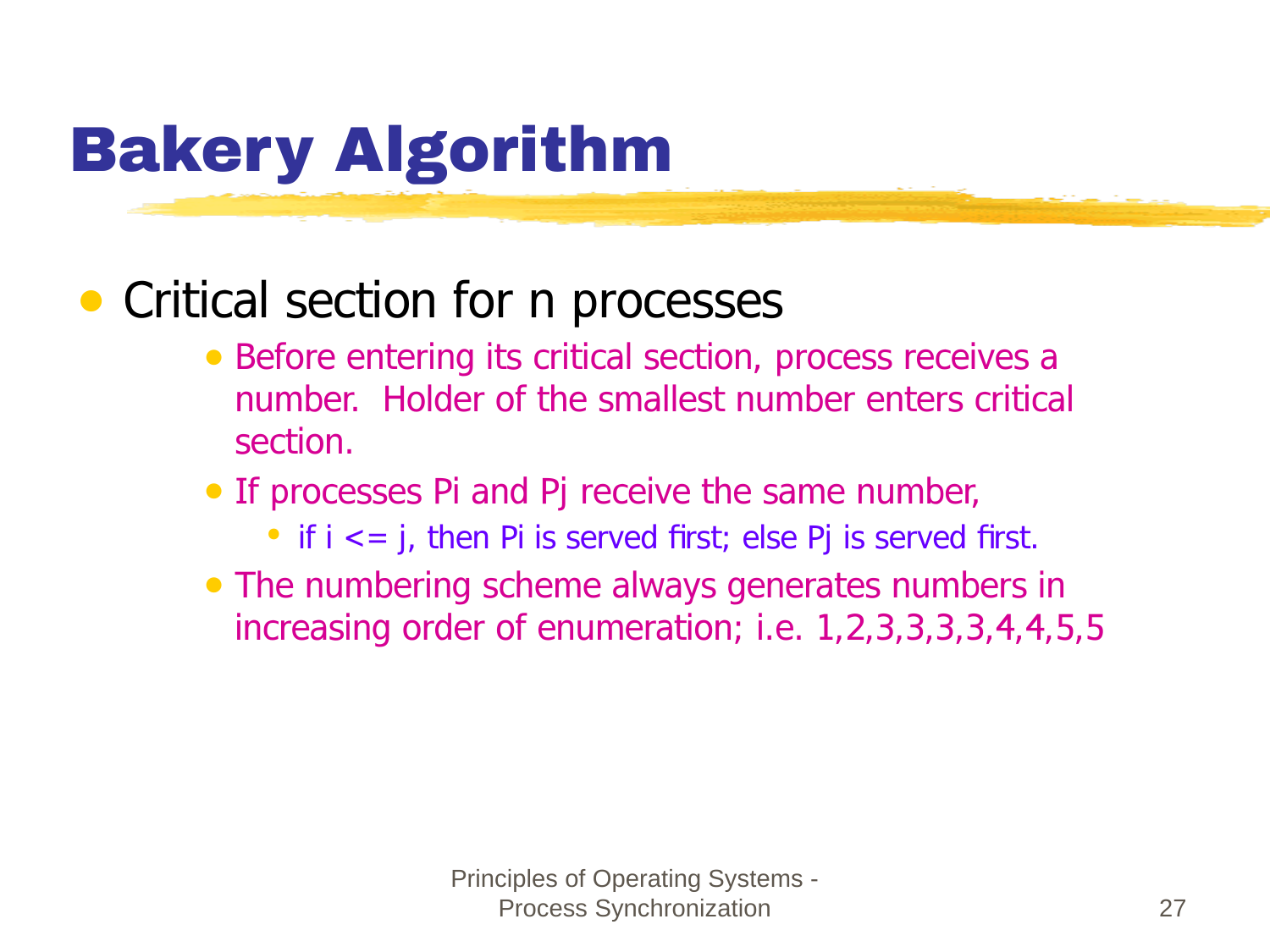

# Bakery Algorithm
Critical section for n processes
Before entering its critical section, process receives a number.  Holder of the smallest number enters critical section.
If processes Pi and Pj receive the same number,
if i <= j, then Pi is served first; else Pj is served first.
The numbering scheme always generates numbers in increasing order of enumeration; i.e. 1,2,3,3,3,3,4,4,5,5
Principles of Operating Systems - Process Synchronization
27